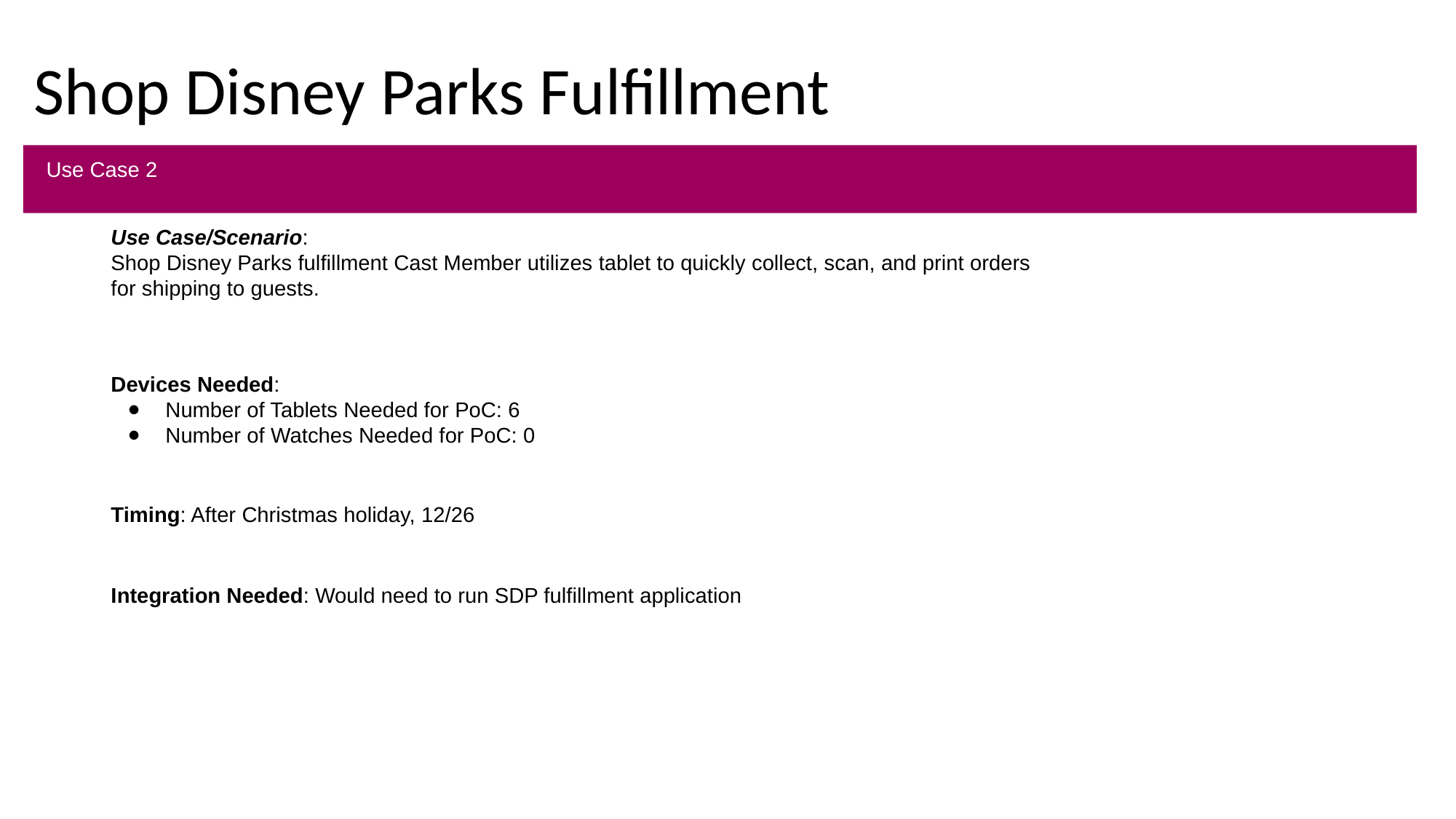

# Shop Disney Parks Fulfillment
Use Case 1

Use Case 2
Use Case/Scenario:
Shop Disney Parks fulfillment Cast Member utilizes tablet to quickly collect, scan, and print orders for shipping to guests.
Devices Needed:
Number of Tablets Needed for PoC: 6
Number of Watches Needed for PoC: 0
Timing: After Christmas holiday, 12/26
Integration Needed: Would need to run SDP fulfillment application